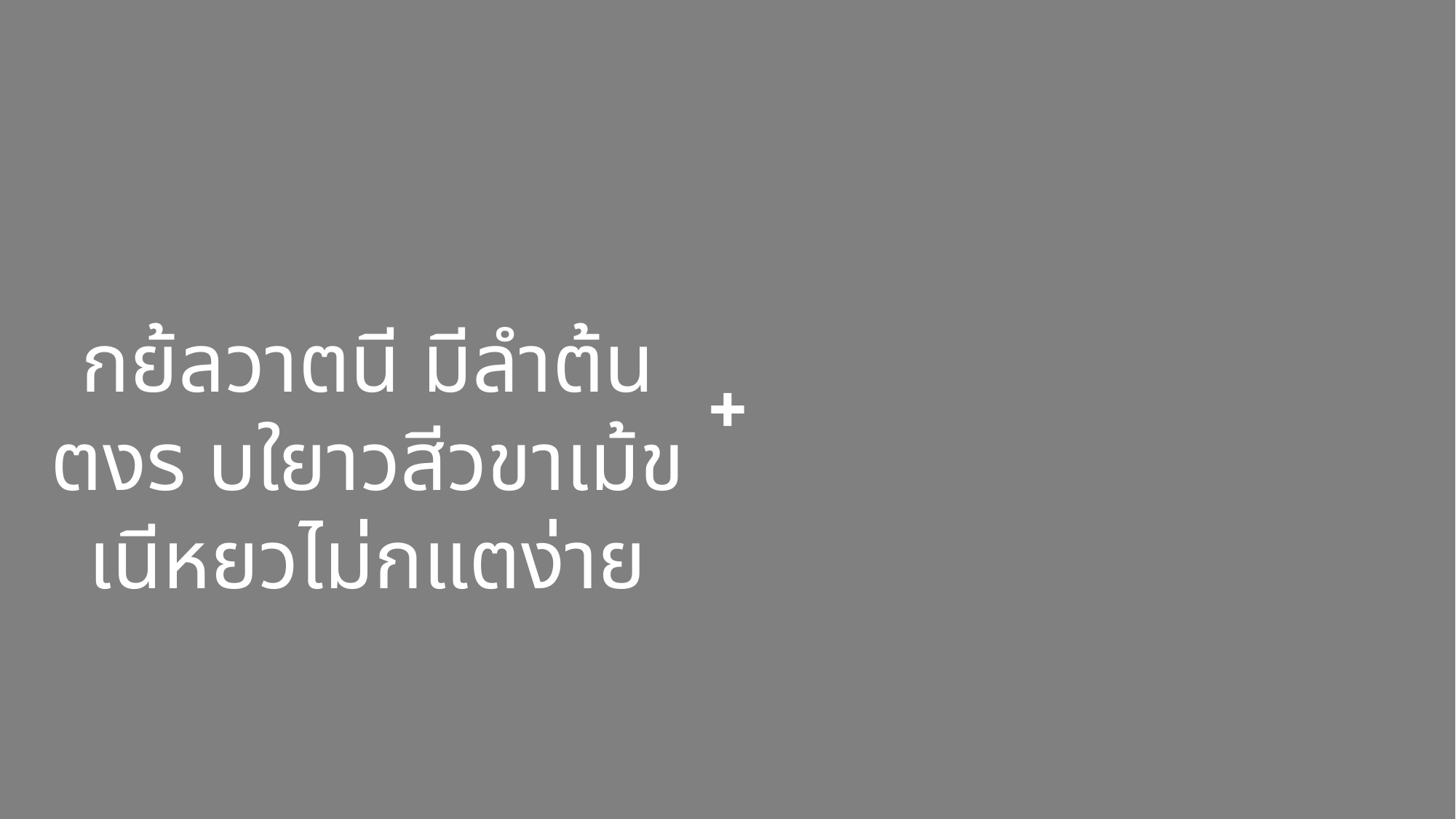

กย้ลวาตนี มีลำต้นตงร บใยาวสีวขาเม้ข เนีหยวไม่กแตง่าย